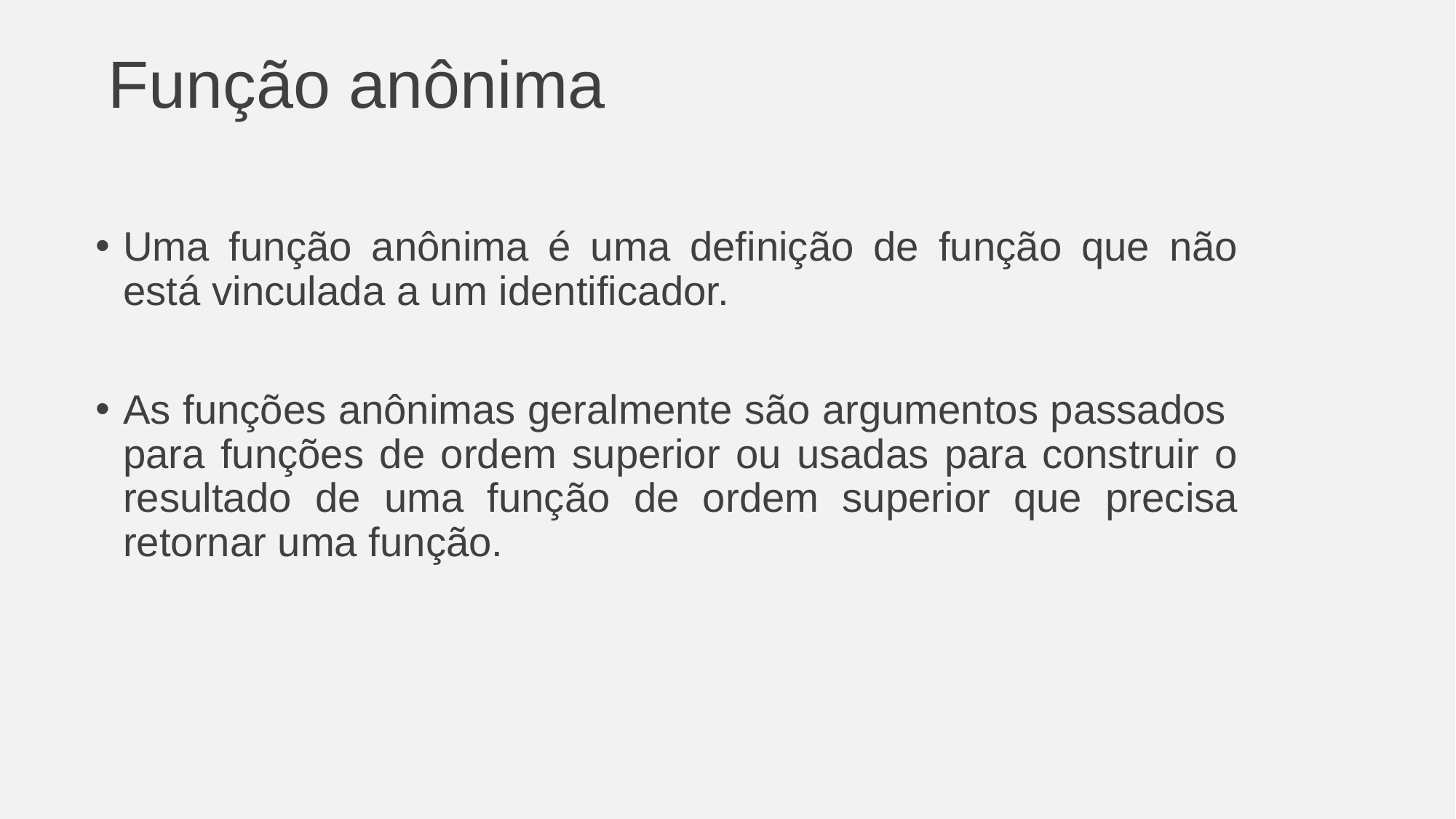

# Função anônima
Uma função anônima é uma definição de função que não está vinculada a um identificador.

As funções anônimas geralmente são argumentos passados ​​para funções de ordem superior ou usadas para construir o resultado de uma função de ordem superior que precisa retornar uma função.